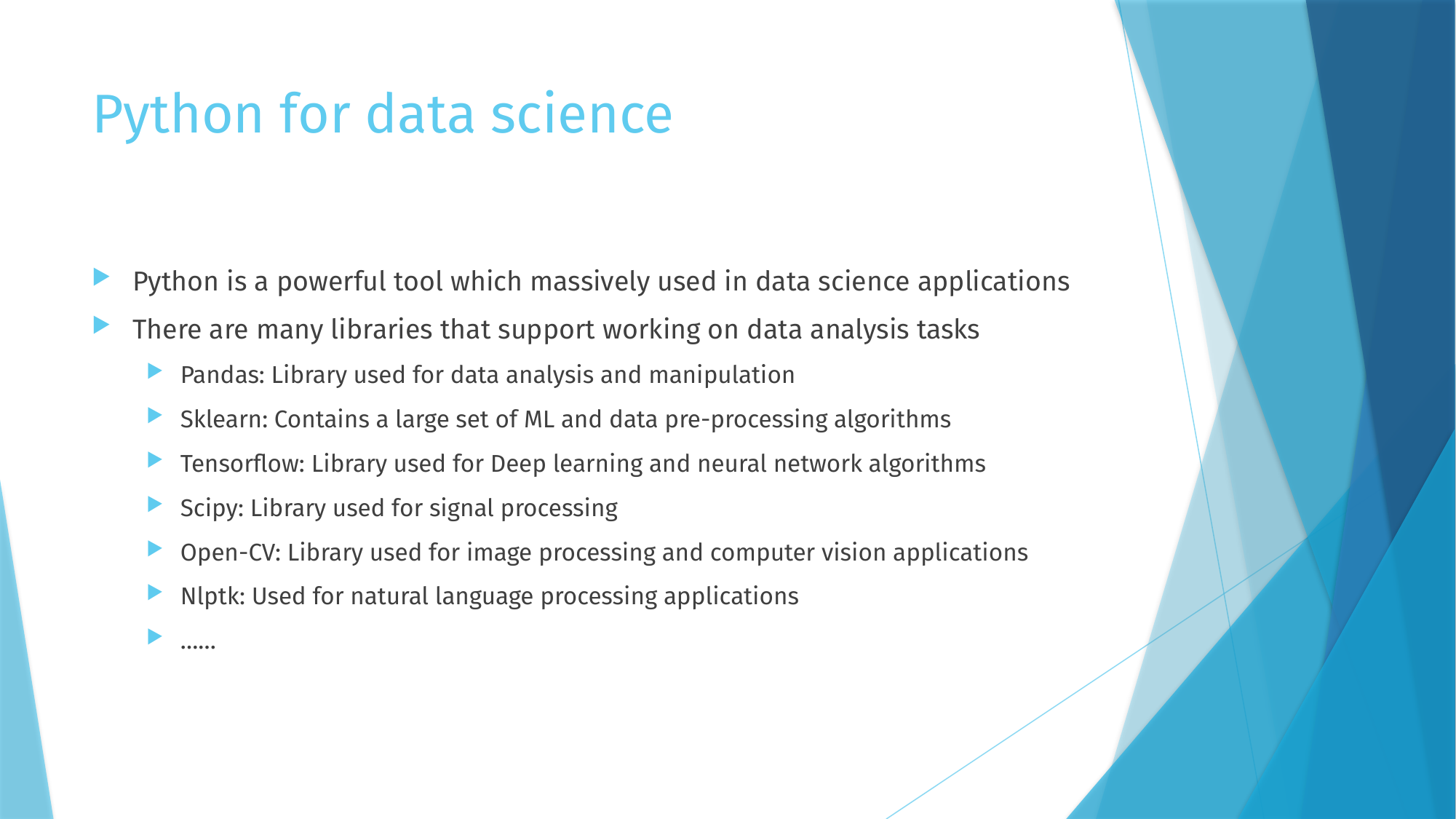

# Python for data science
Python is a powerful tool which massively used in data science applications
There are many libraries that support working on data analysis tasks
Pandas: Library used for data analysis and manipulation
Sklearn: Contains a large set of ML and data pre-processing algorithms
Tensorflow: Library used for Deep learning and neural network algorithms
Scipy: Library used for signal processing
Open-CV: Library used for image processing and computer vision applications
Nlptk: Used for natural language processing applications
……